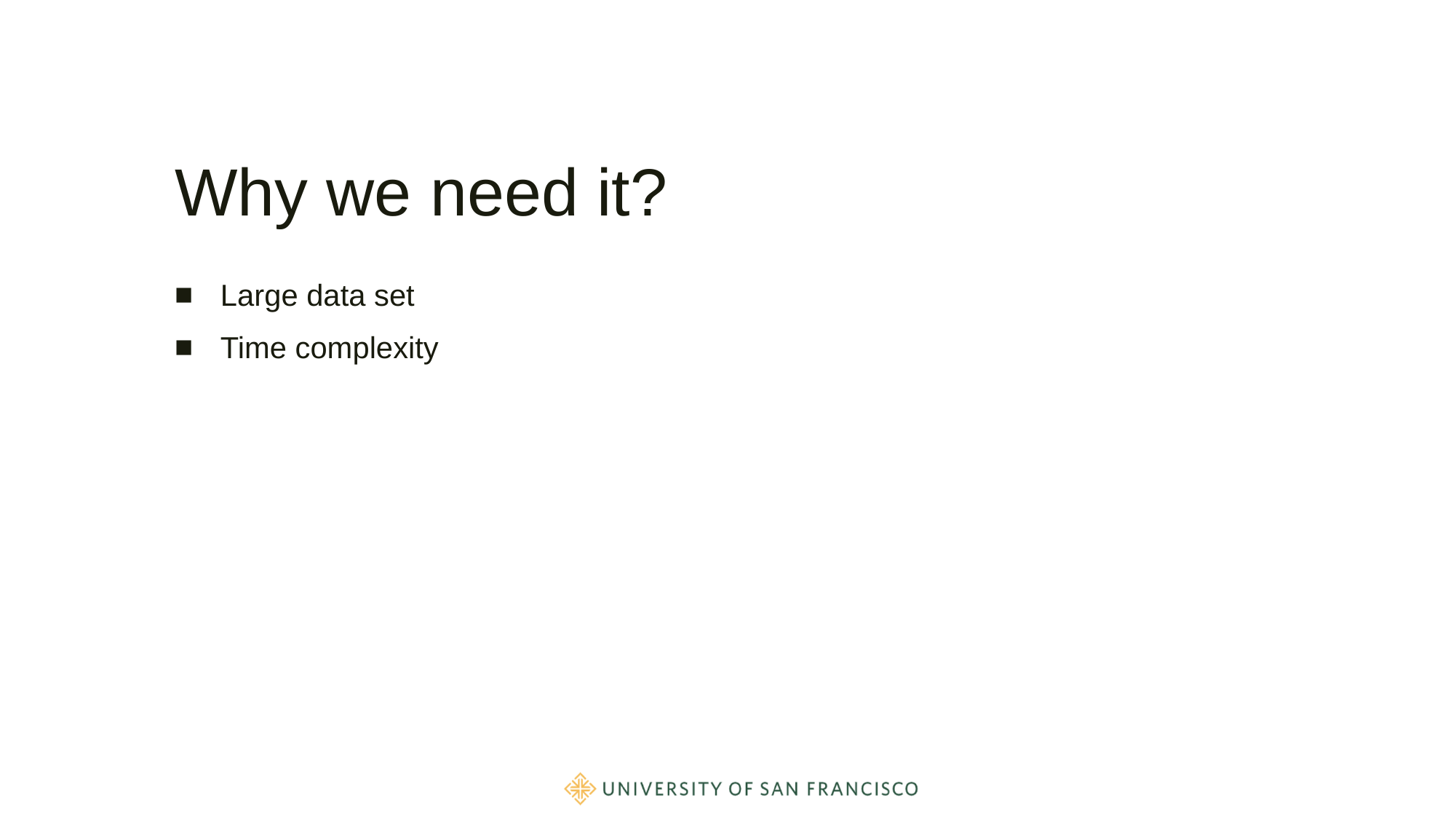

# Why we need it?
Large data set
Time complexity